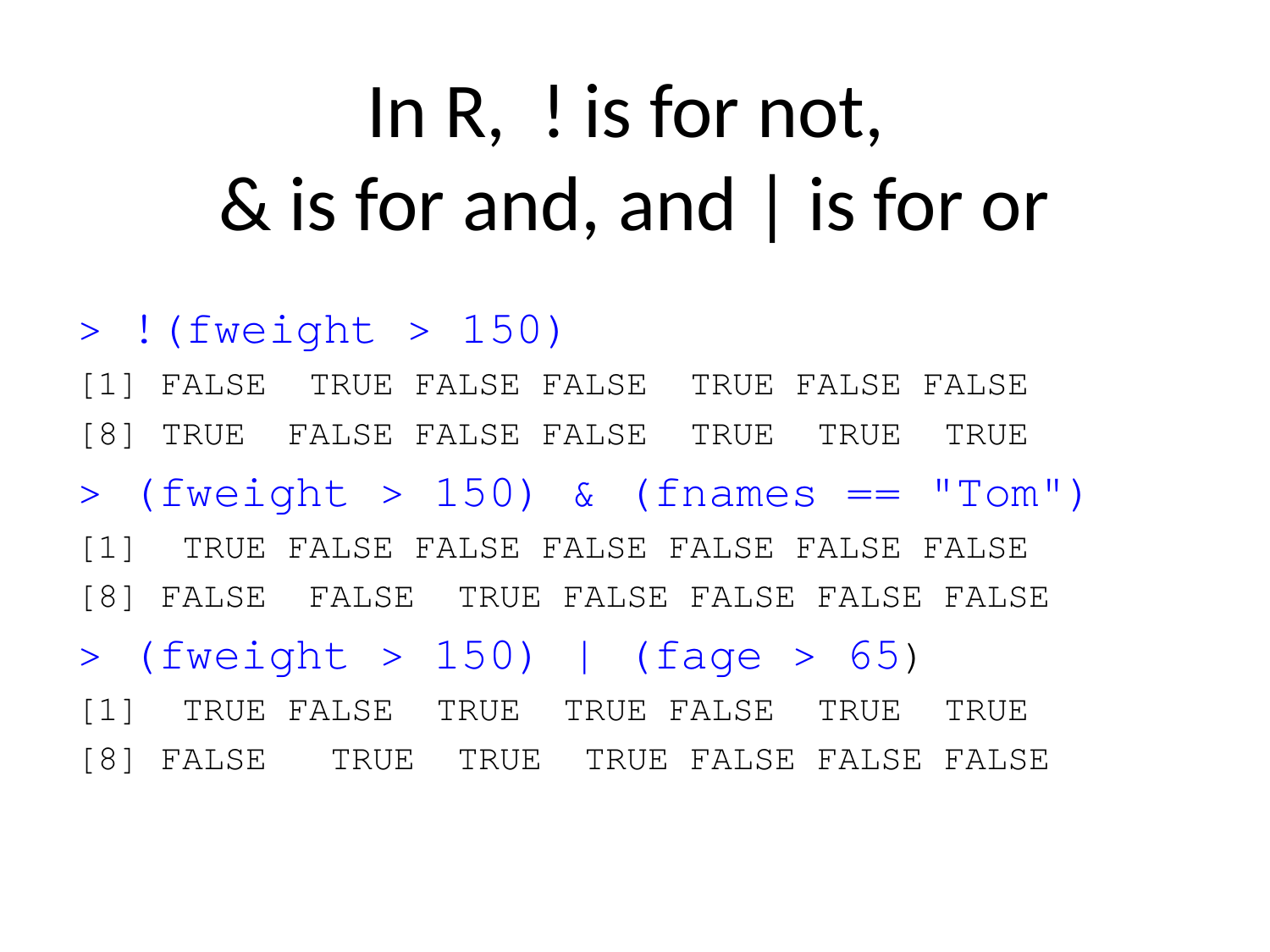

# In R,  ! is for not, & is for and, and | is for or
> !(fweight > 150)
[1] FALSE  TRUE FALSE FALSE  TRUE FALSE FALSE
[8] TRUE  FALSE FALSE FALSE  TRUE  TRUE  TRUE
> (fweight > 150) & (fnames == "Tom")
[1]  TRUE FALSE FALSE FALSE FALSE FALSE FALSE
[8] FALSE  FALSE  TRUE FALSE FALSE FALSE FALSE
> (fweight > 150) | (fage > 65)
[1]  TRUE FALSE  TRUE  TRUE FALSE  TRUE  TRUE
[8] FALSE   TRUE  TRUE  TRUE FALSE FALSE FALSE